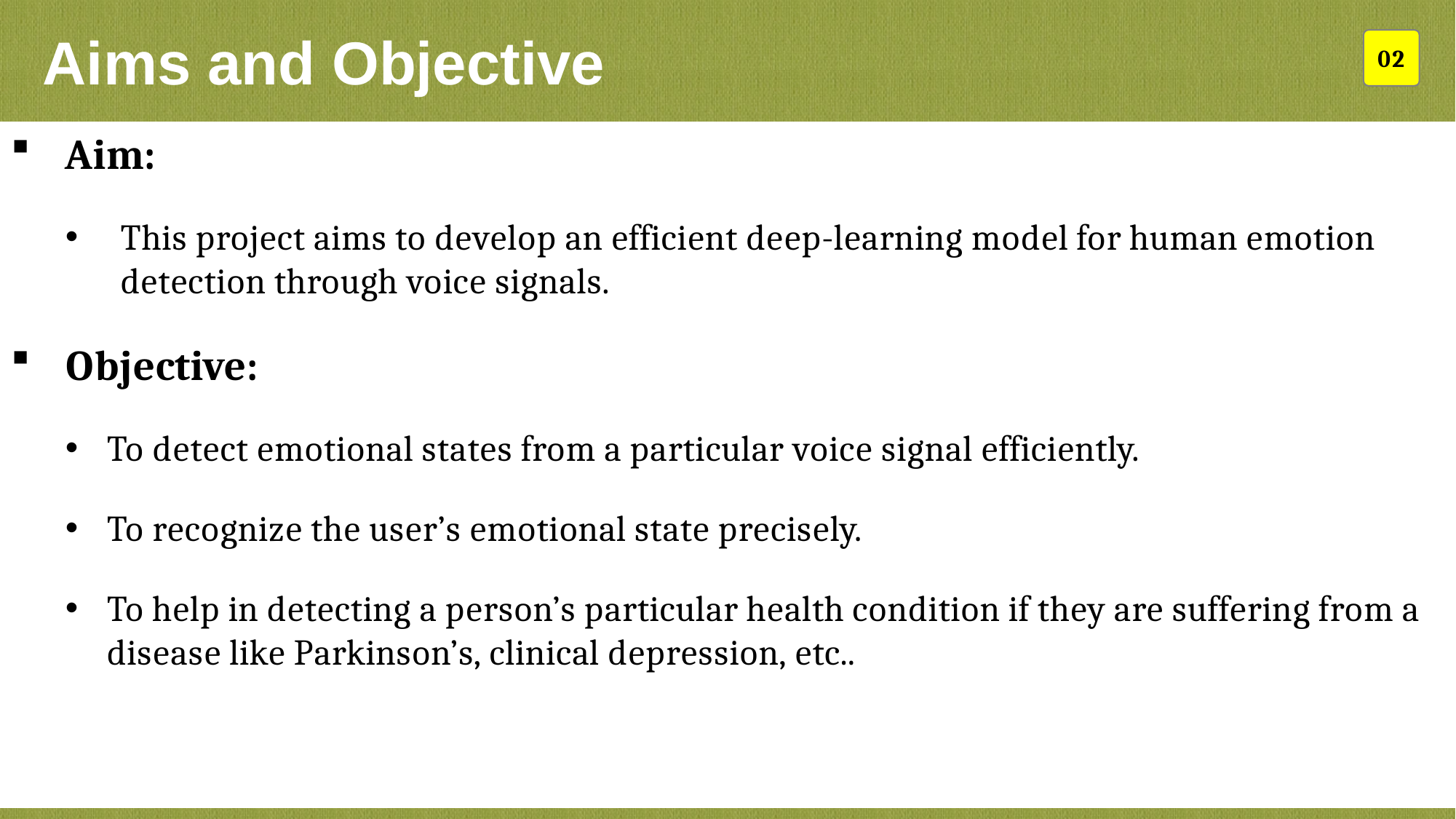

Aims and Objective
02
Aim:
This project aims to develop an efficient deep-learning model for human emotion detection through voice signals.
Objective:
To detect emotional states from a particular voice signal efficiently.
To recognize the user’s emotional state precisely.
To help in detecting a person’s particular health condition if they are suffering from a disease like Parkinson’s, clinical depression, etc..